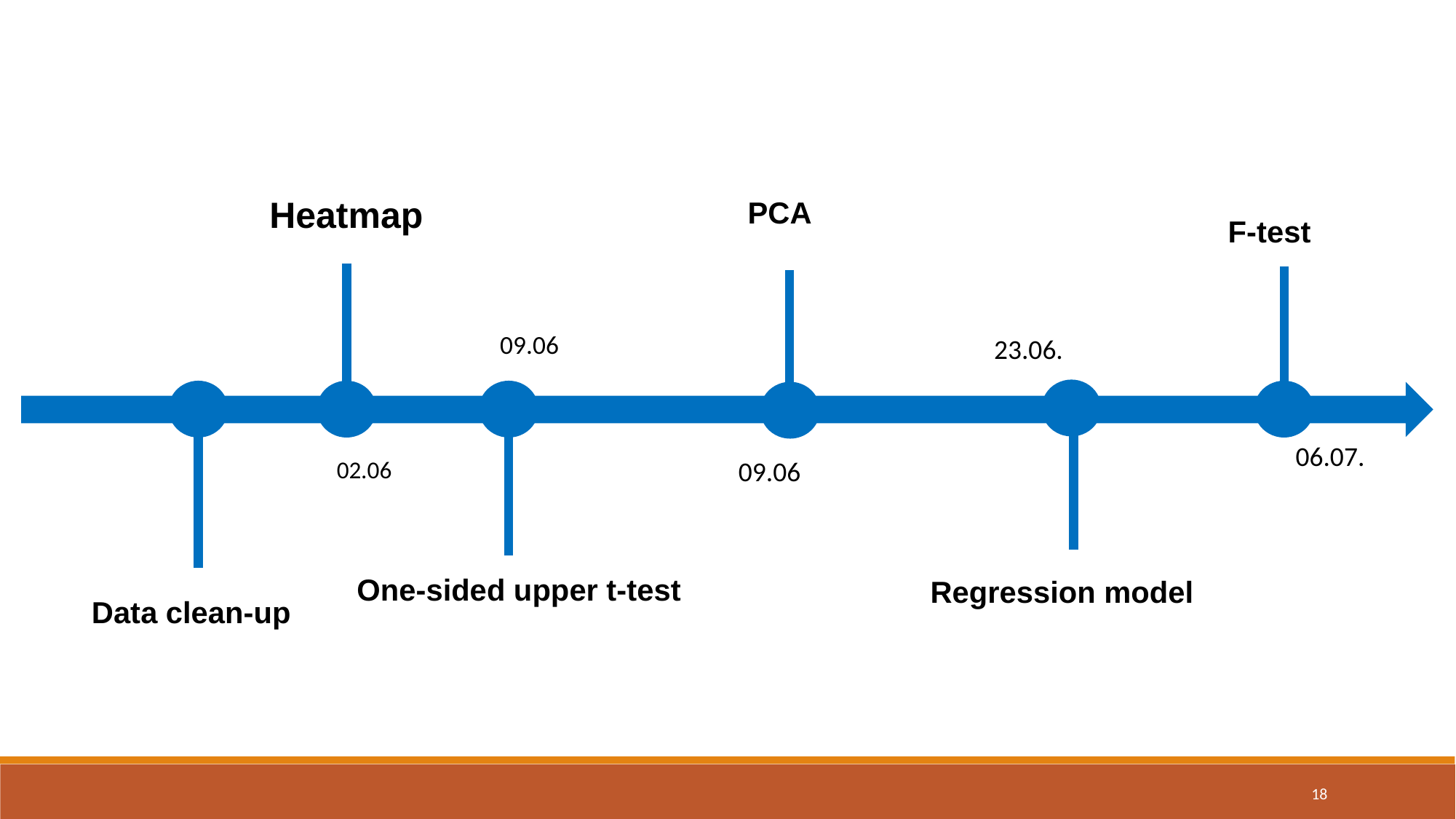

Heatmap
PCA
F-test
09.06
23.06.

  06.07.
02.06
09.06
One-sided upper t-test
Regression model
Data clean-up
18